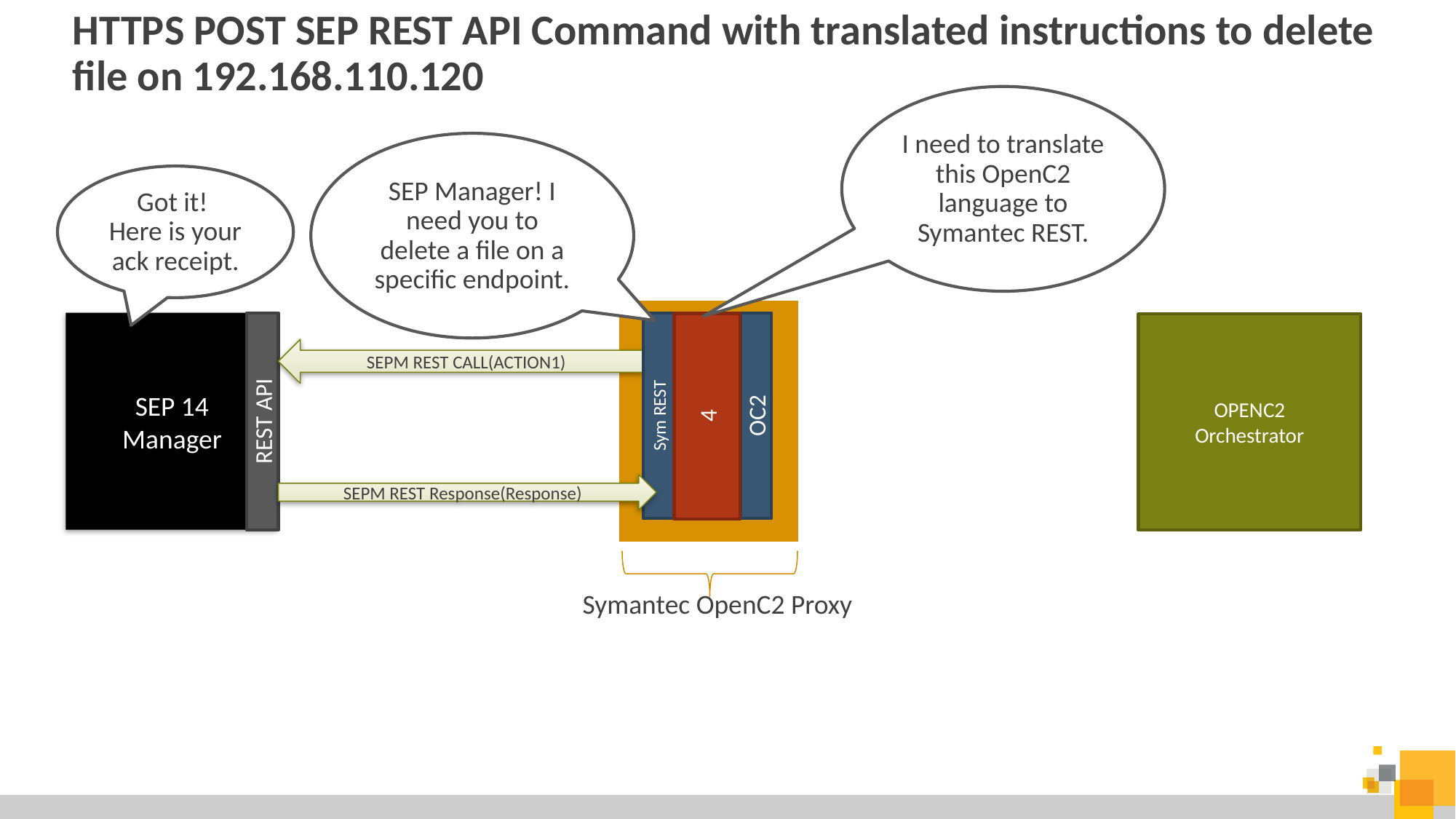

# HTTPS POST SEP REST API Command with translated instructions to delete file on 192.168.110.120
I need to translate this OpenC2 language to Symantec REST.
SEP Manager! I need you to delete a file on a specific endpoint.
Got it!
Here is your ack receipt.

SEP 14
Manager
OPENC2
Orchestrator
SEPM REST CALL(ACTION1)
4
OC2
Sym REST
REST API
SEPM REST Response(Response)

Symantec OpenC2 Proxy